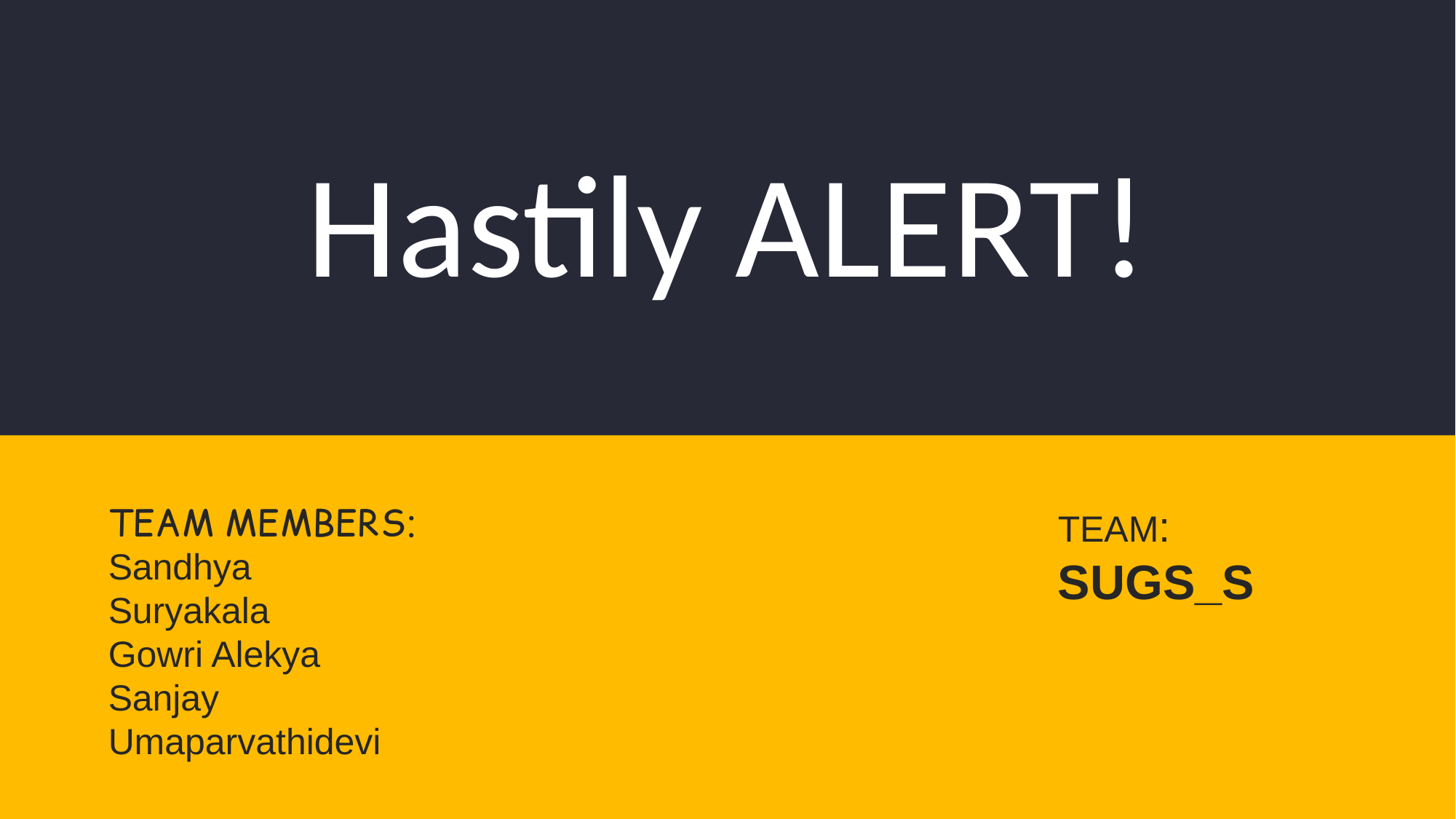

Hastily ALERT!

TEAM MEMBERS:
Sandhya
Suryakala
Gowri Alekya
Sanjay
Umaparvathidevi
TEAM:
SUGS_S